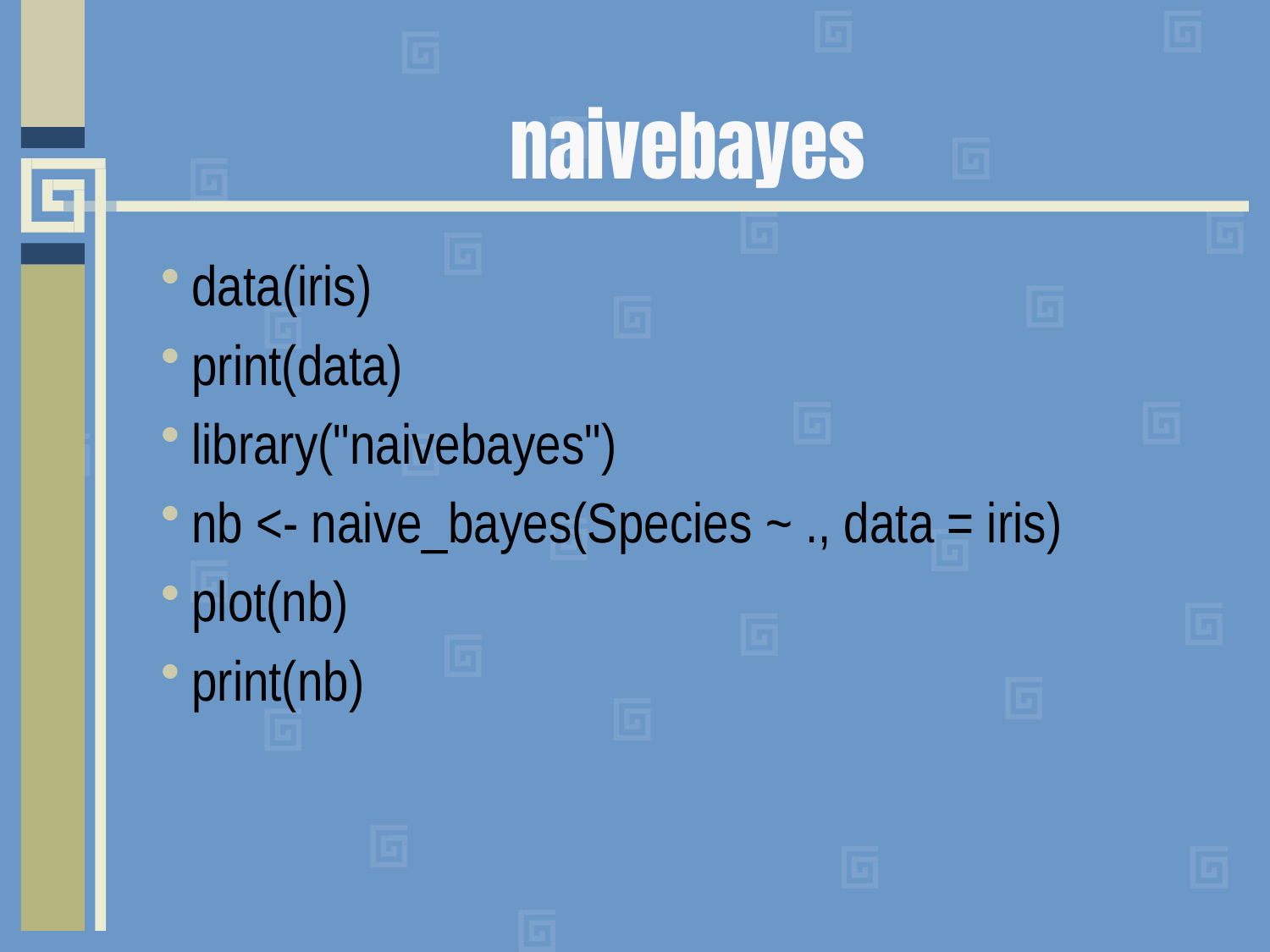

# naivebayes
data(iris)
print(data)
library("naivebayes")
nb <- naive_bayes(Species ~ ., data = iris)
plot(nb)
print(nb)